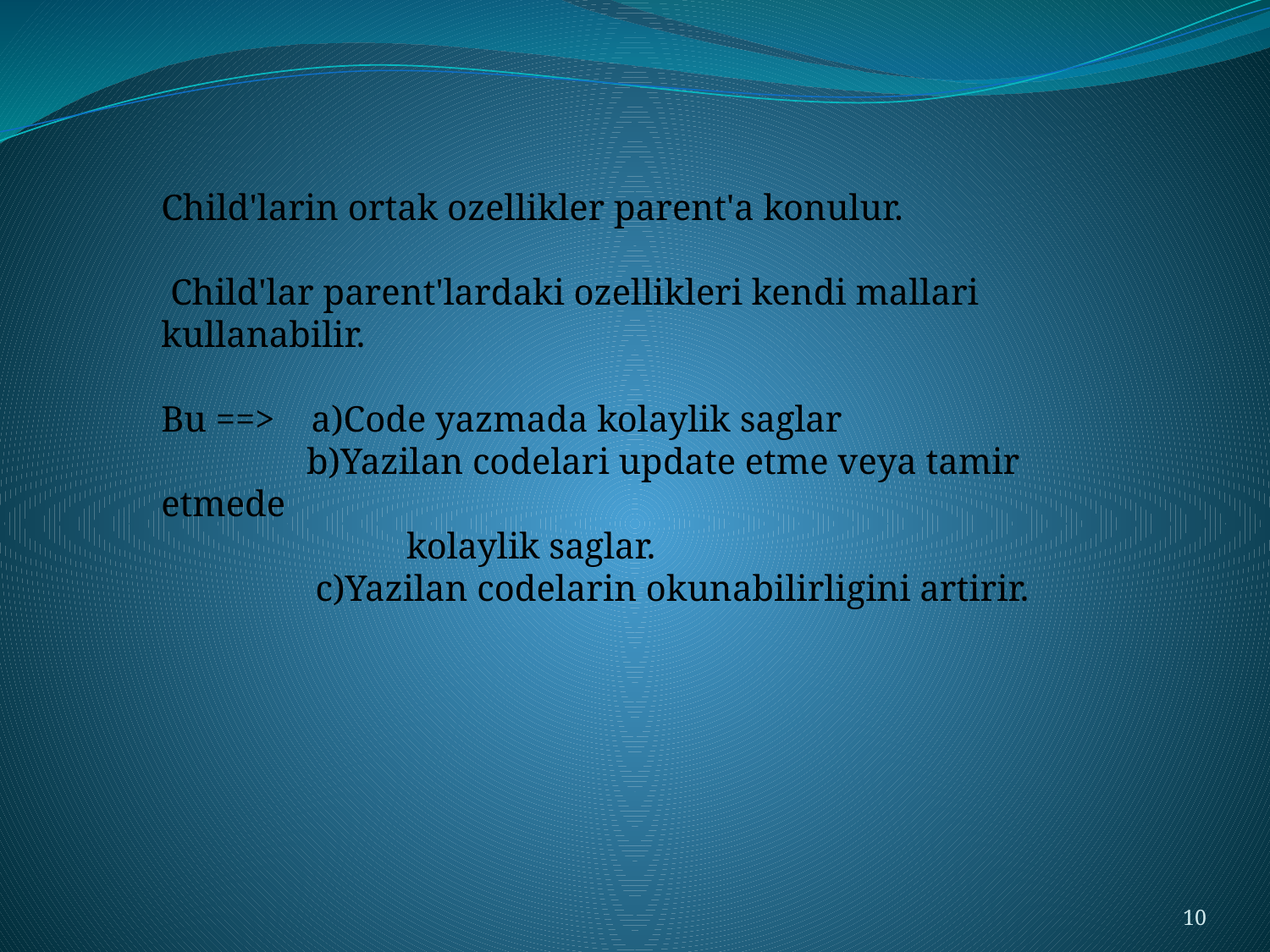

Child'larin ortak ozellikler parent'a konulur.

 Child'lar parent'lardaki ozellikleri kendi mallari kullanabilir.

Bu ==>    a)Code yazmada kolaylik saglar
	  b)Yazilan codelari update etme veya tamir etmede
	             kolaylik saglar.
	   c)Yazilan codelarin okunabilirligini artirir.

10